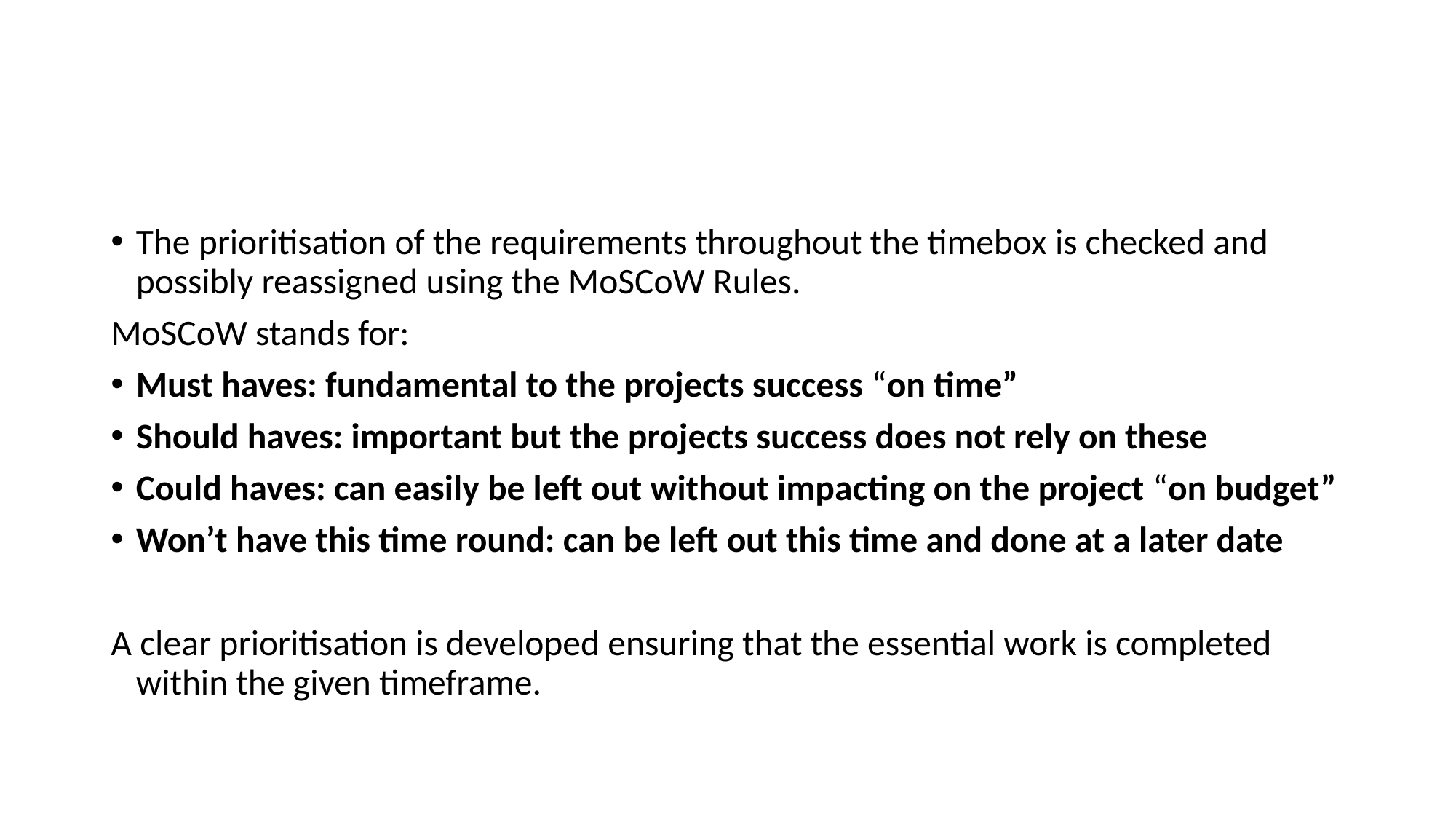

#
The prioritisation of the requirements throughout the timebox is checked and possibly reassigned using the MoSCoW Rules.
MoSCoW stands for:
Must haves: fundamental to the projects success “on time”
Should haves: important but the projects success does not rely on these
Could haves: can easily be left out without impacting on the project “on budget”
Won’t have this time round: can be left out this time and done at a later date

A clear prioritisation is developed ensuring that the essential work is completed within the given timeframe.